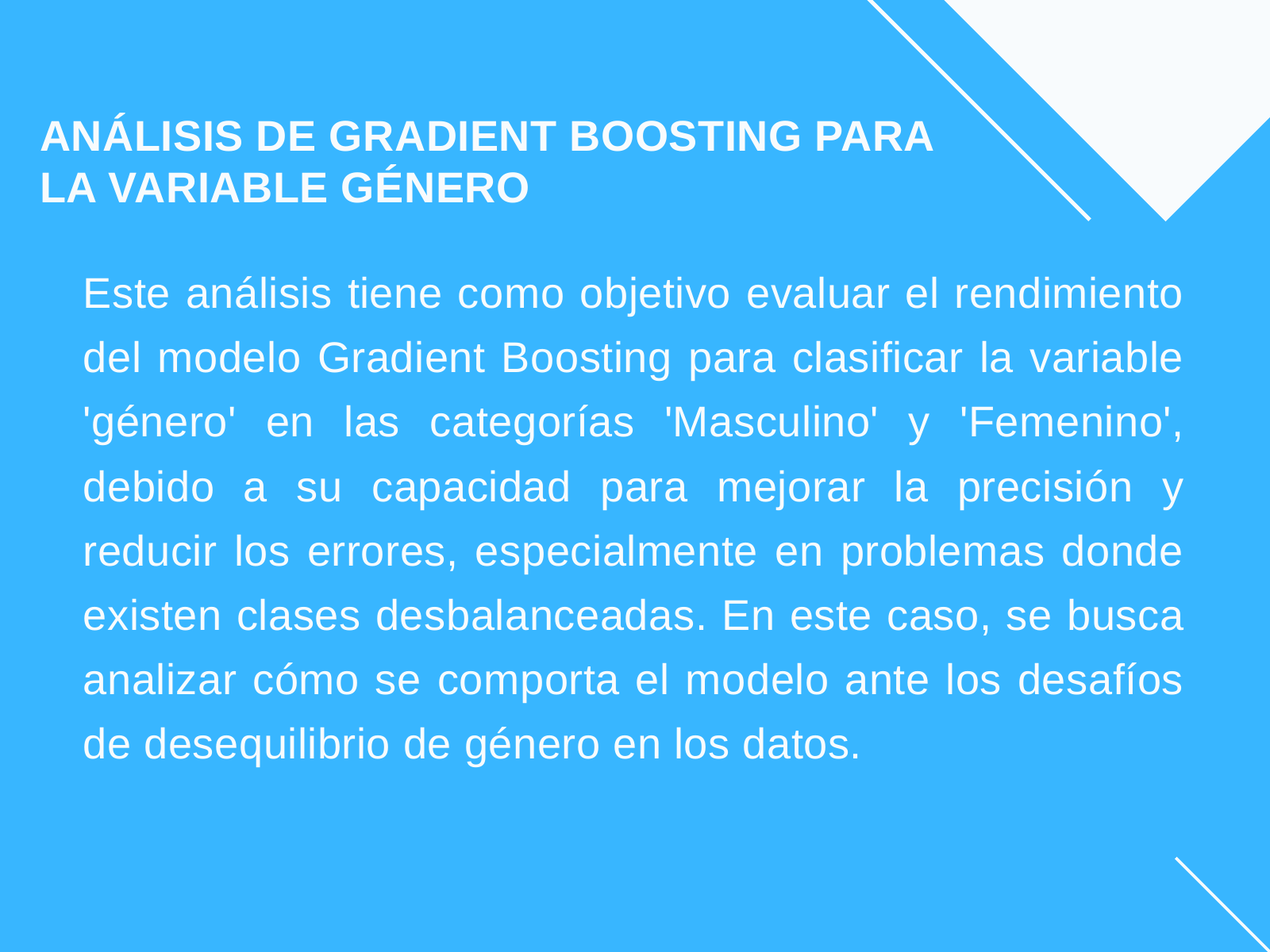

ANÁLISIS DE GRADIENT BOOSTING PARA
LA VARIABLE GÉNERO
Este análisis tiene como objetivo evaluar el rendimiento del modelo Gradient Boosting para clasificar la variable 'género' en las categorías 'Masculino' y 'Femenino', debido a su capacidad para mejorar la precisión y reducir los errores, especialmente en problemas donde existen clases desbalanceadas. En este caso, se busca analizar cómo se comporta el modelo ante los desafíos de desequilibrio de género en los datos.